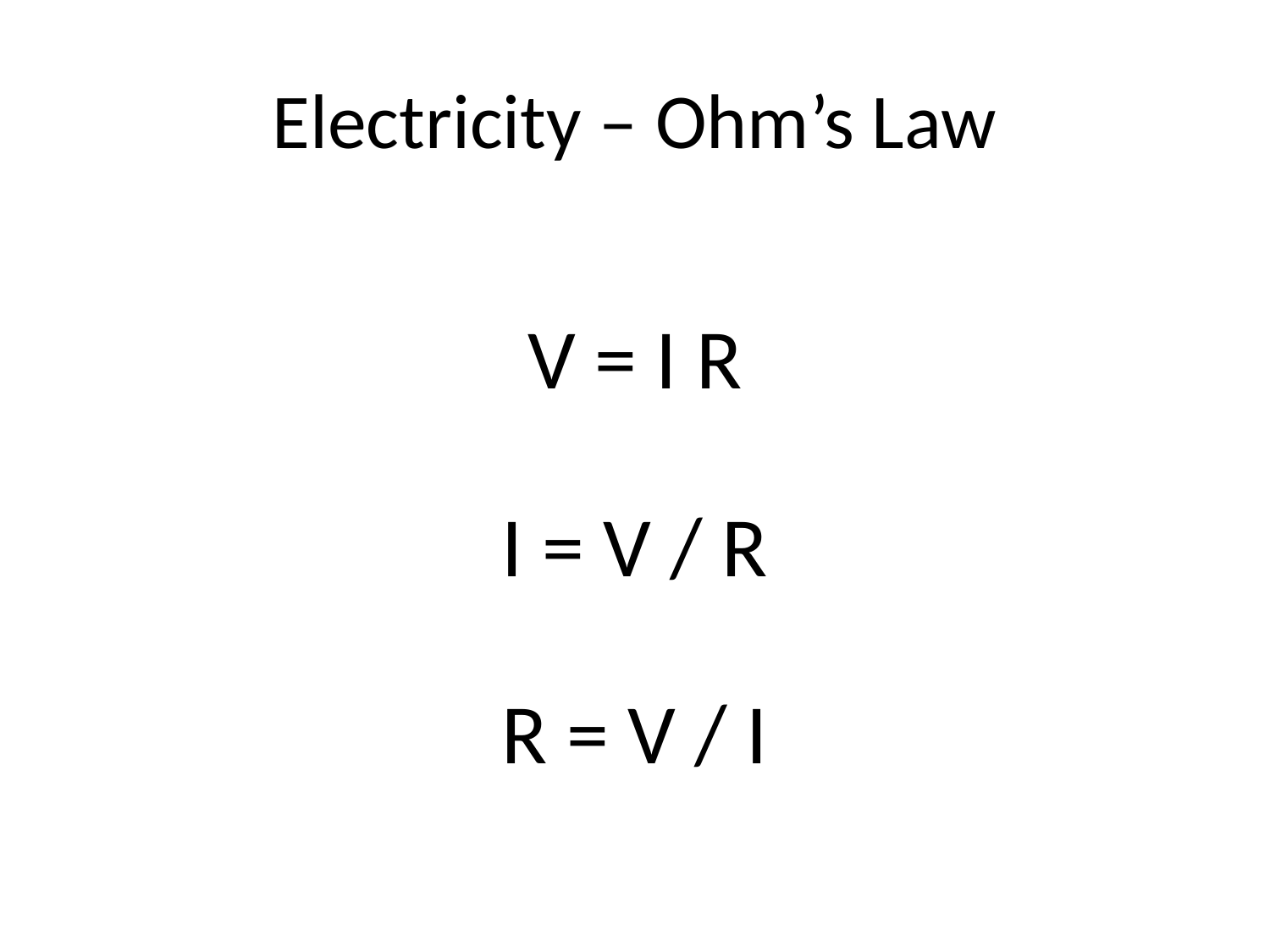

# Electricity – Ohm’s Law

V = I R

I = V / R

R = V / I